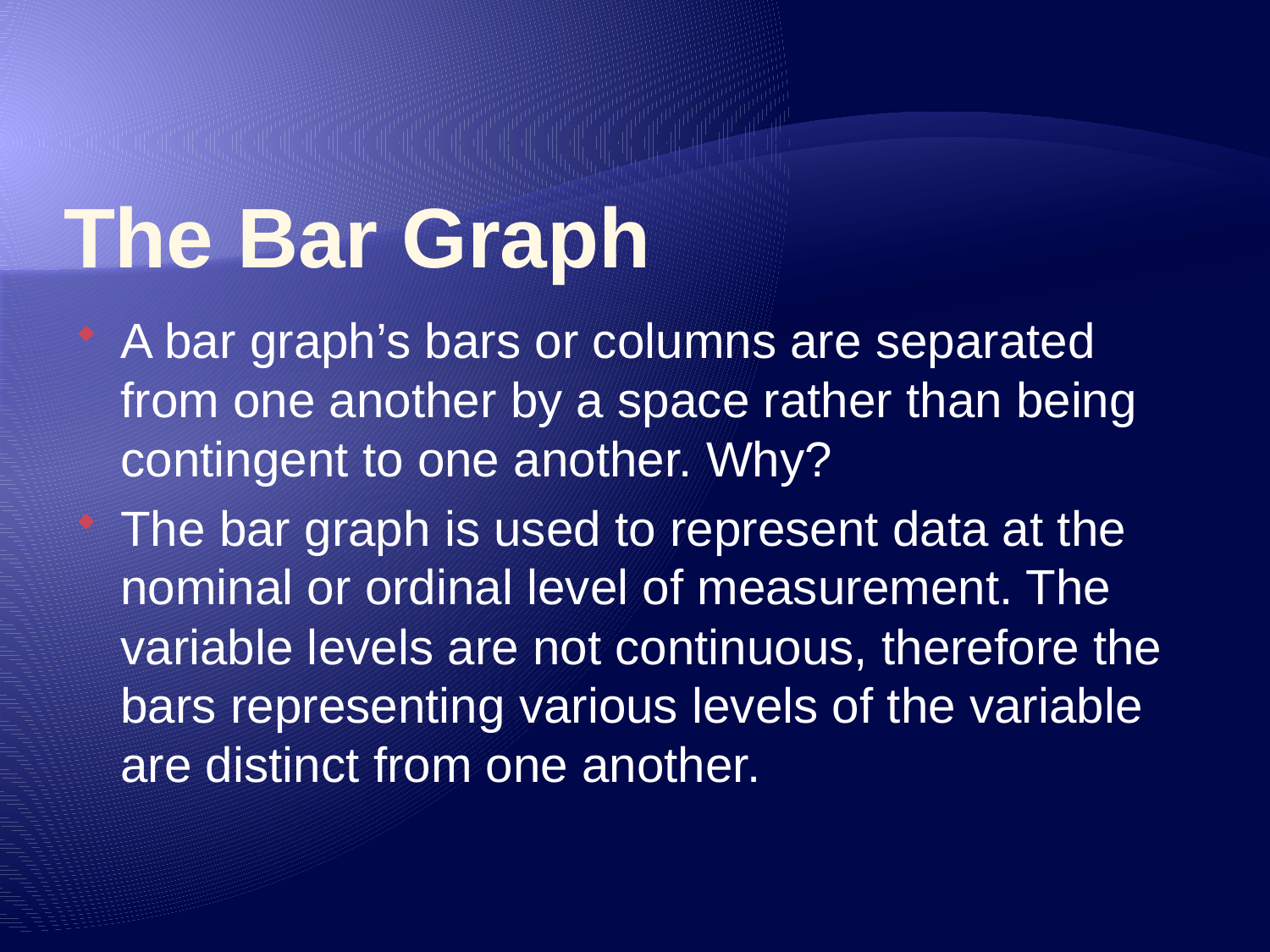

# The Bar Graph
A bar graph’s bars or columns are separated from one another by a space rather than being contingent to one another. Why?
The bar graph is used to represent data at the nominal or ordinal level of measurement. The variable levels are not continuous, therefore the bars representing various levels of the variable are distinct from one another.